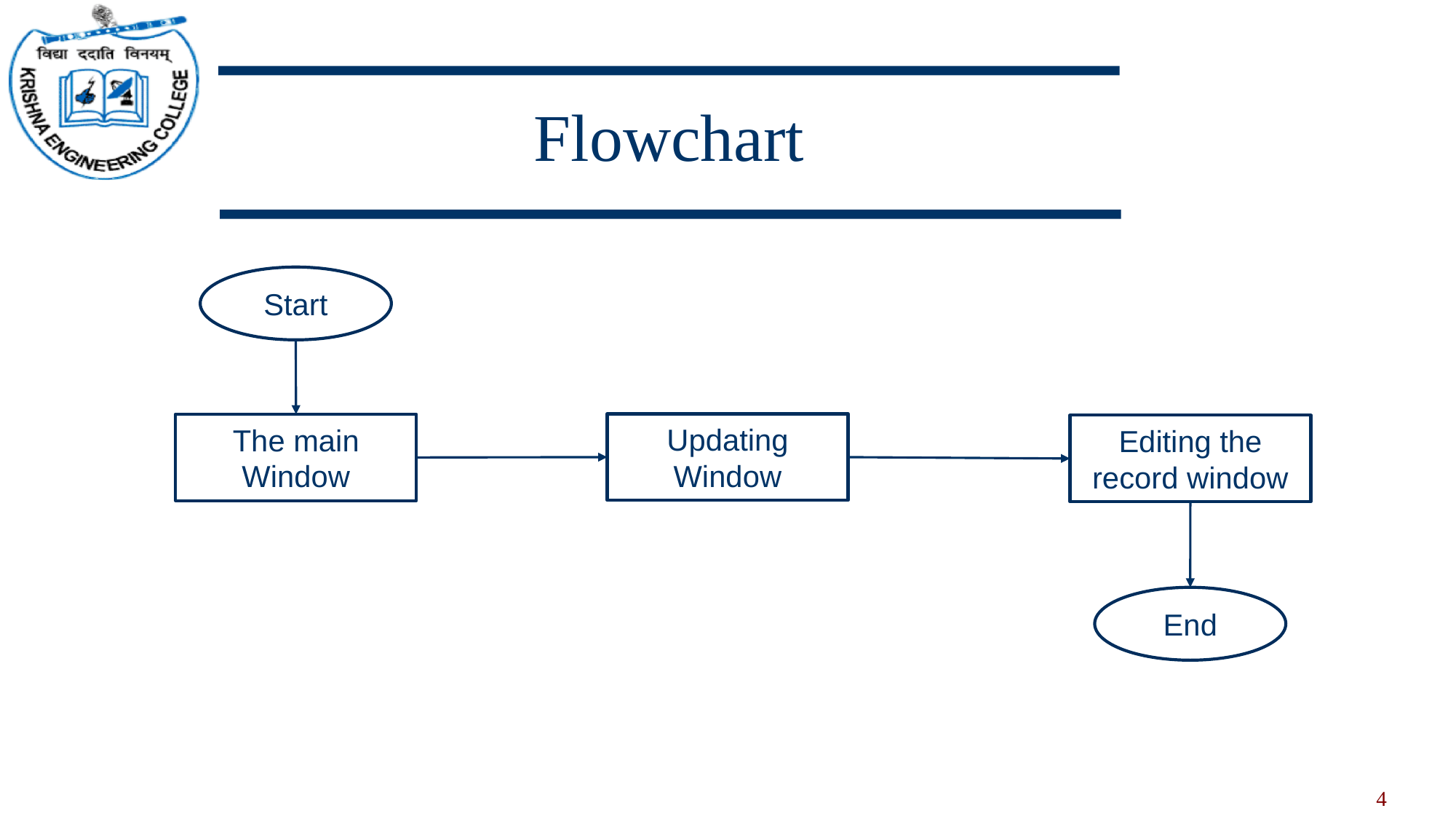

# Flowchart

Start
Updating Window
The main Window
Editing the record window
End
4